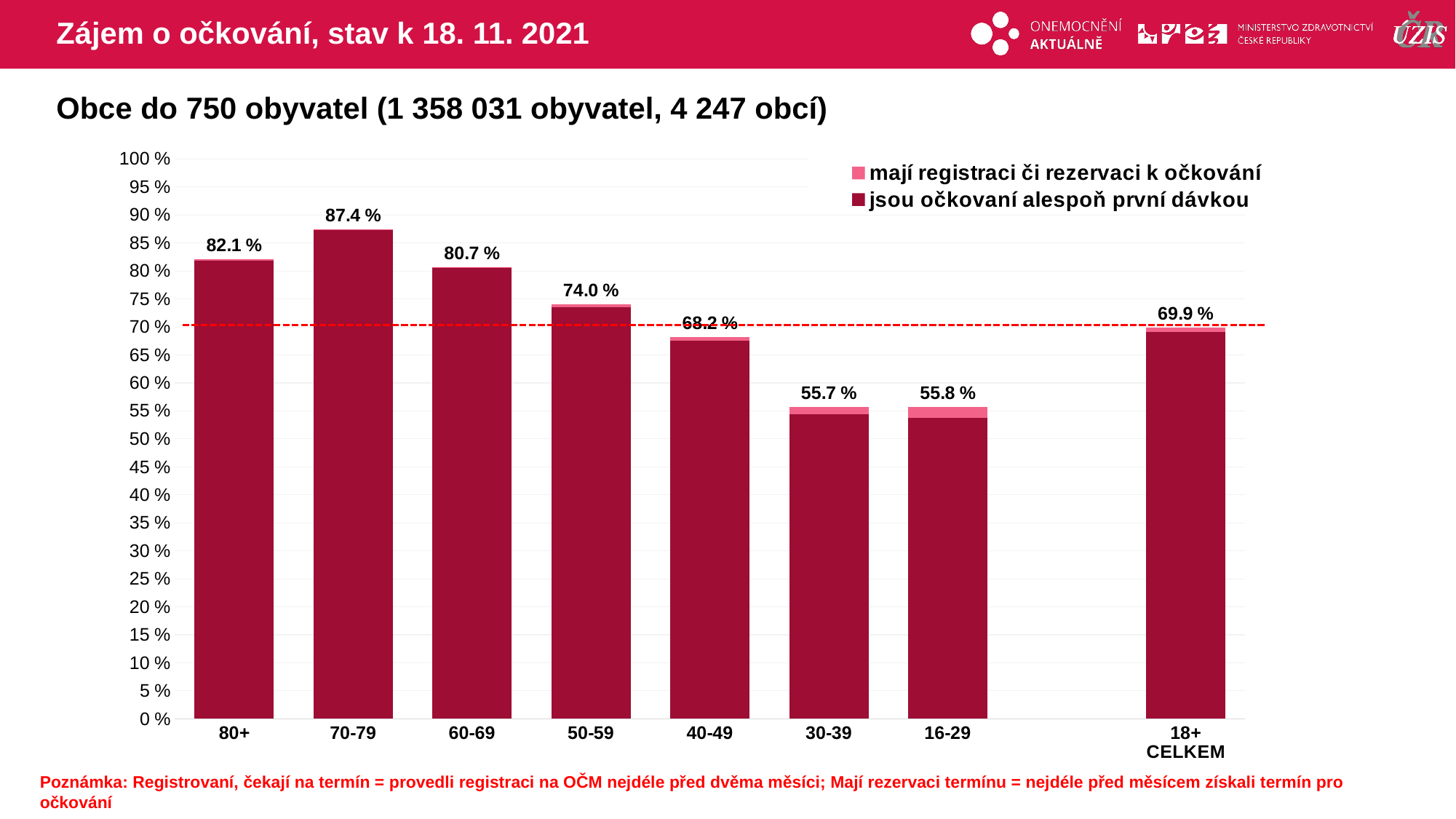

# Zájem o očkování, stav k 18. 11. 2021
Obce do 750 obyvatel (1 358 031 obyvatel, 4 247 obcí)

### Chart

| Category | mají registraci či rezervaci k očkování | jsou očkovaní alespoň první dávkou |
|---|---|---|
| 80+ | 82.05148 | 81.8702625 |
| 70-79 | 87.44012 | 87.2667242 |
| 60-69 | 80.72692 | 80.4843029 |
| 50-59 | 74.00725 | 73.523341 |
| 40-49 | 68.20098 | 67.4967275 |
| 30-39 | 55.74144 | 54.4215074 |
| 16-29 | 55.75322 | 53.8055543 |
|  | None | None |
| 18+ CELKEM | 69.92843 | 69.1462365 |
Poznámka: Registrovaní, čekají na termín = provedli registraci na OČM nejdéle před dvěma měsíci; Mají rezervaci termínu = nejdéle před měsícem získali termín pro očkování